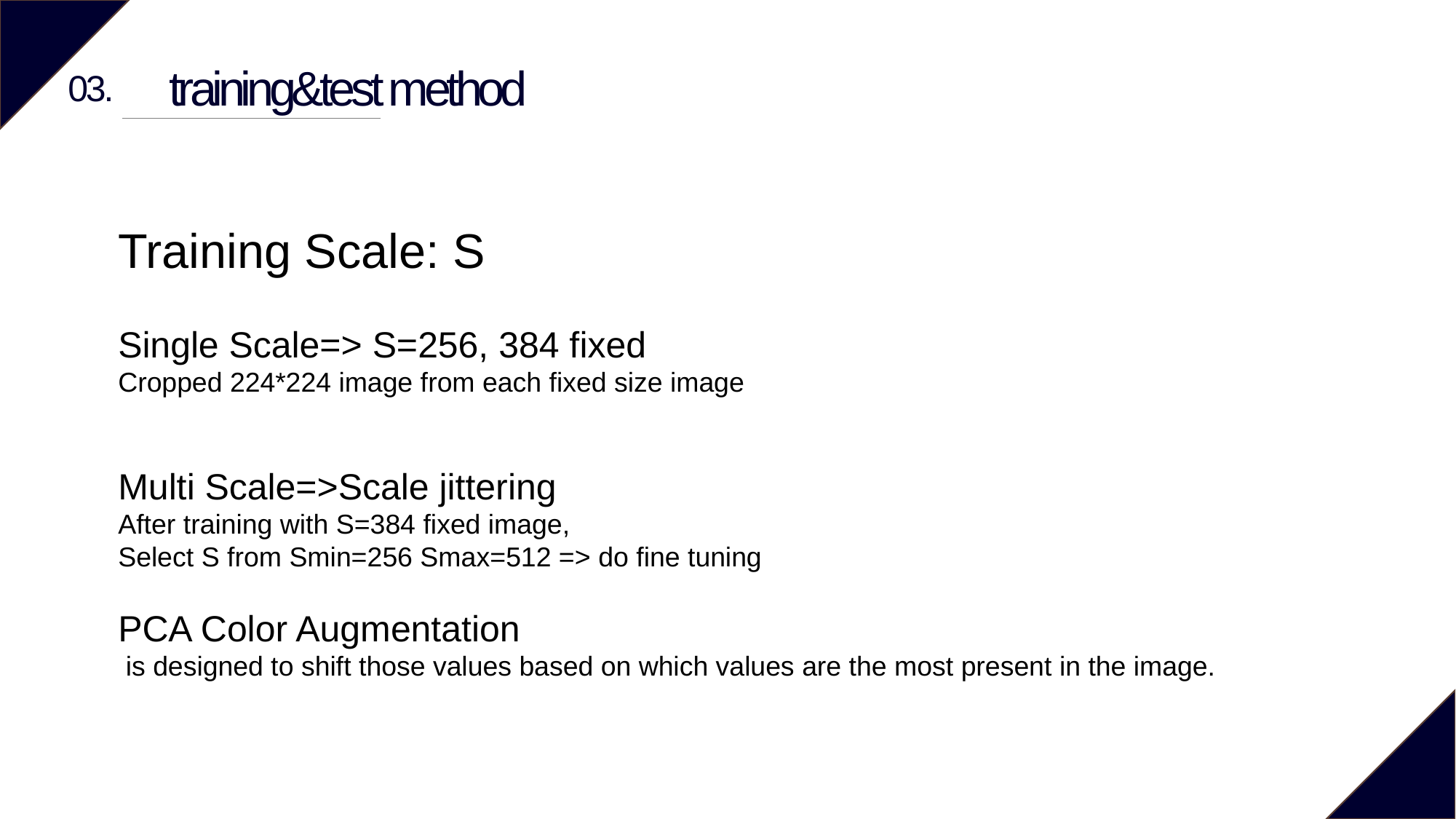

training&test method
03.
Training Scale: S

Single Scale=> S=256, 384 fixed
Cropped 224*224 image from each fixed size image

Multi Scale=>Scale jittering
After training with S=384 fixed image,
Select S from Smin=256 Smax=512 => do fine tuning

PCA Color Augmentation
 is designed to shift those values based on which values are the most present in the image.